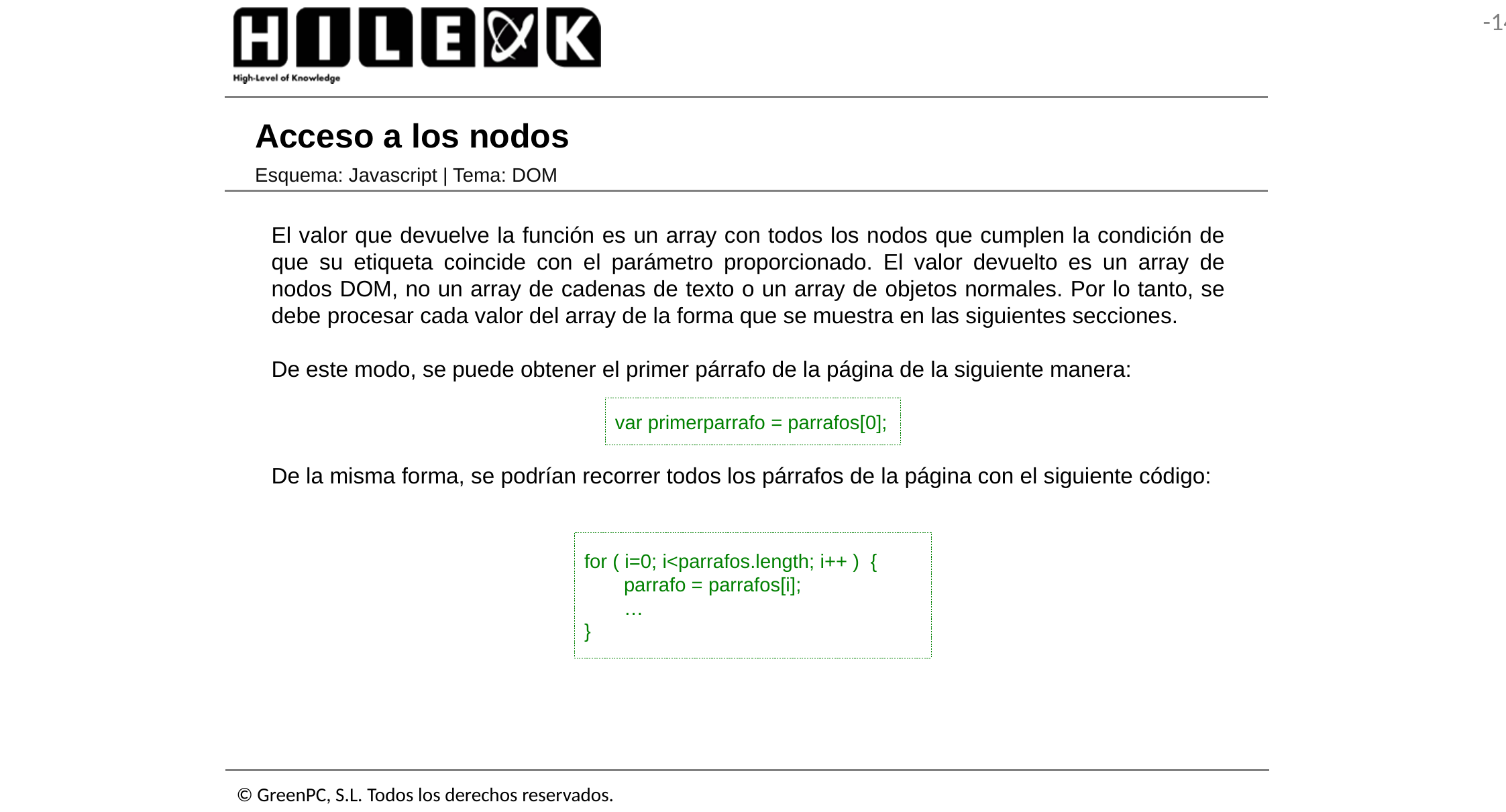

# Acceso a los nodos
Esquema: Javascript | Tema: DOM
El valor que devuelve la función es un array con todos los nodos que cumplen la condición de que su etiqueta coincide con el parámetro proporcionado. El valor devuelto es un array de nodos DOM, no un array de cadenas de texto o un array de objetos normales. Por lo tanto, se debe procesar cada valor del array de la forma que se muestra en las siguientes secciones.

De este modo, se puede obtener el primer párrafo de la página de la siguiente manera:

De la misma forma, se podrían recorrer todos los párrafos de la página con el siguiente código:
var primerparrafo = parrafos[0];
for ( i=0; i<parrafos.length; i++ )  {
	parrafo = parrafos[i];
	…
}